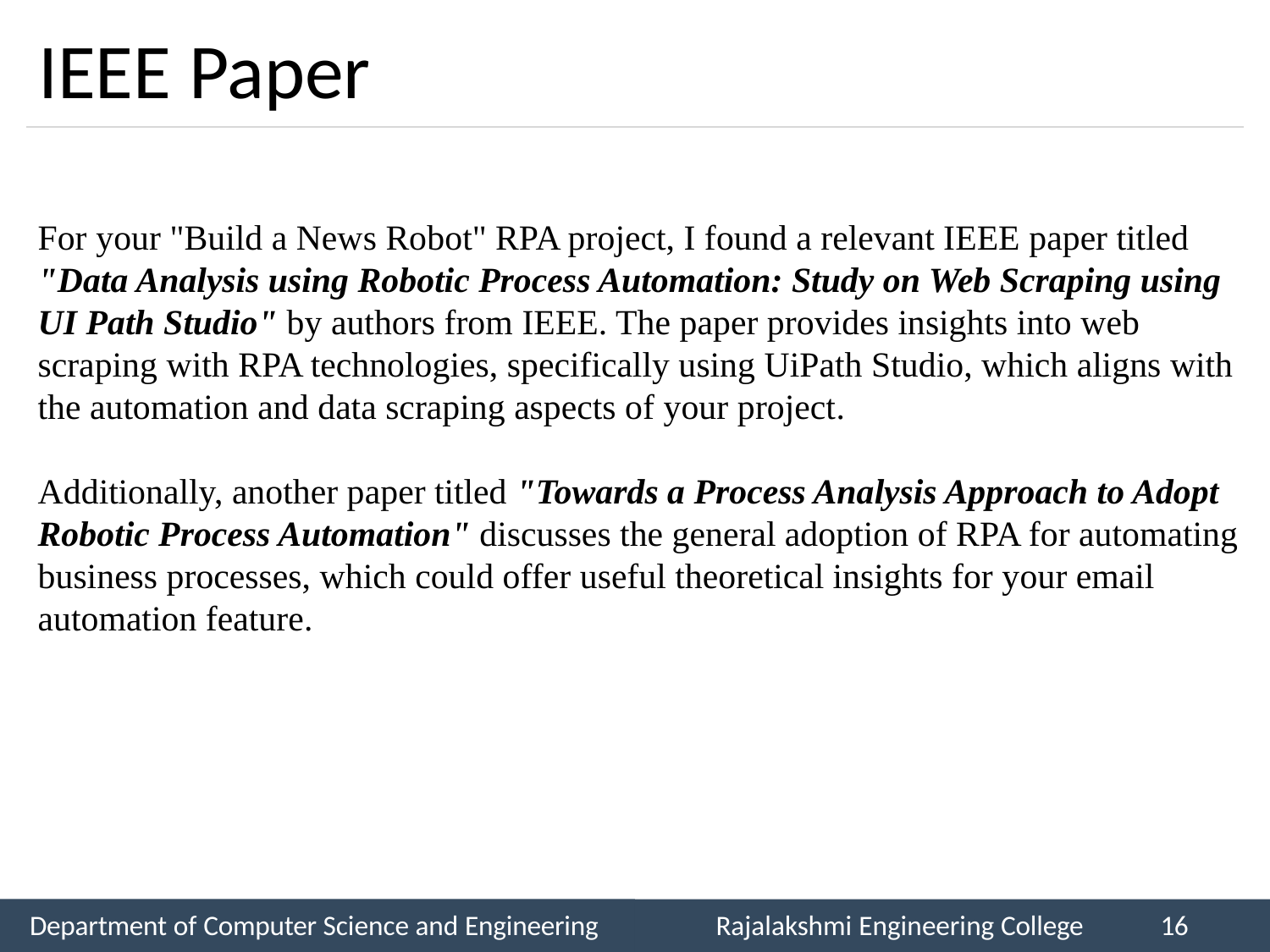

# IEEE Paper
For your "Build a News Robot" RPA project, I found a relevant IEEE paper titled "Data Analysis using Robotic Process Automation: Study on Web Scraping using UI Path Studio" by authors from IEEE. The paper provides insights into web scraping with RPA technologies, specifically using UiPath Studio, which aligns with the automation and data scraping aspects of your project​.

Additionally, another paper titled "Towards a Process Analysis Approach to Adopt Robotic Process Automation" discusses the general adoption of RPA for automating business processes, which could offer useful theoretical insights for your email automation feature​.

Department of Computer Science and Engineering
Rajalakshmi Engineering College
16